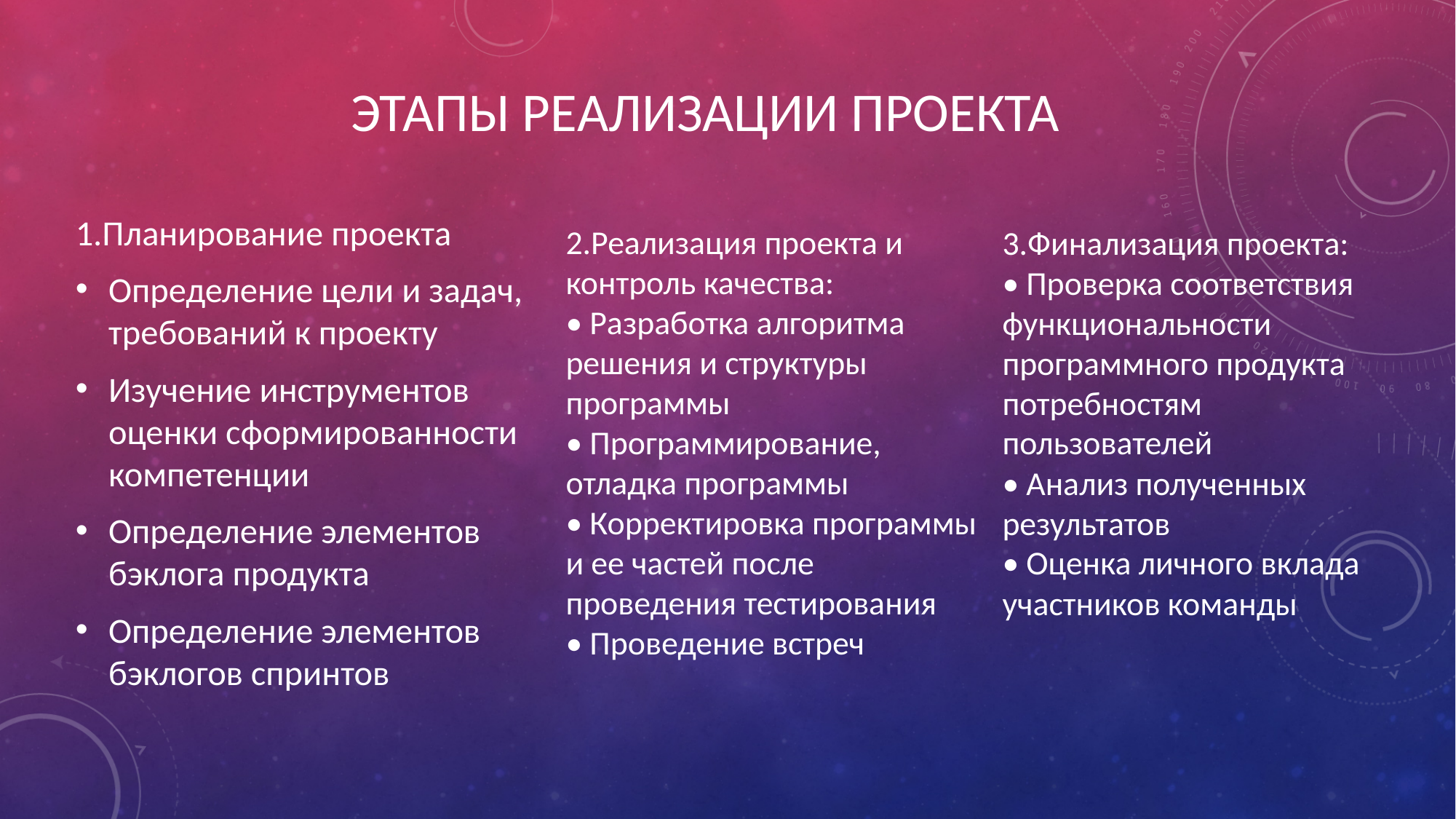

# Этапы реализации проекта
1.Планирование проекта
Определение цели и задач, требований к проекту
Изучение инструментов
оценки сформированности
компетенции
Определение элементов
бэклога продукта
Определение элементов
бэклогов спринтов
2.Реализация проекта и контроль качества:
• Разработка алгоритма решения и структуры программы
• Программирование, отладка программы
• Корректировка программы и ее частей после проведения тестирования
• Проведение встреч
3.Финализация проекта:
• Проверка соответствия
функциональности программного продукта потребностям пользователей
• Анализ полученных результатов
• Оценка личного вклада
участников команды